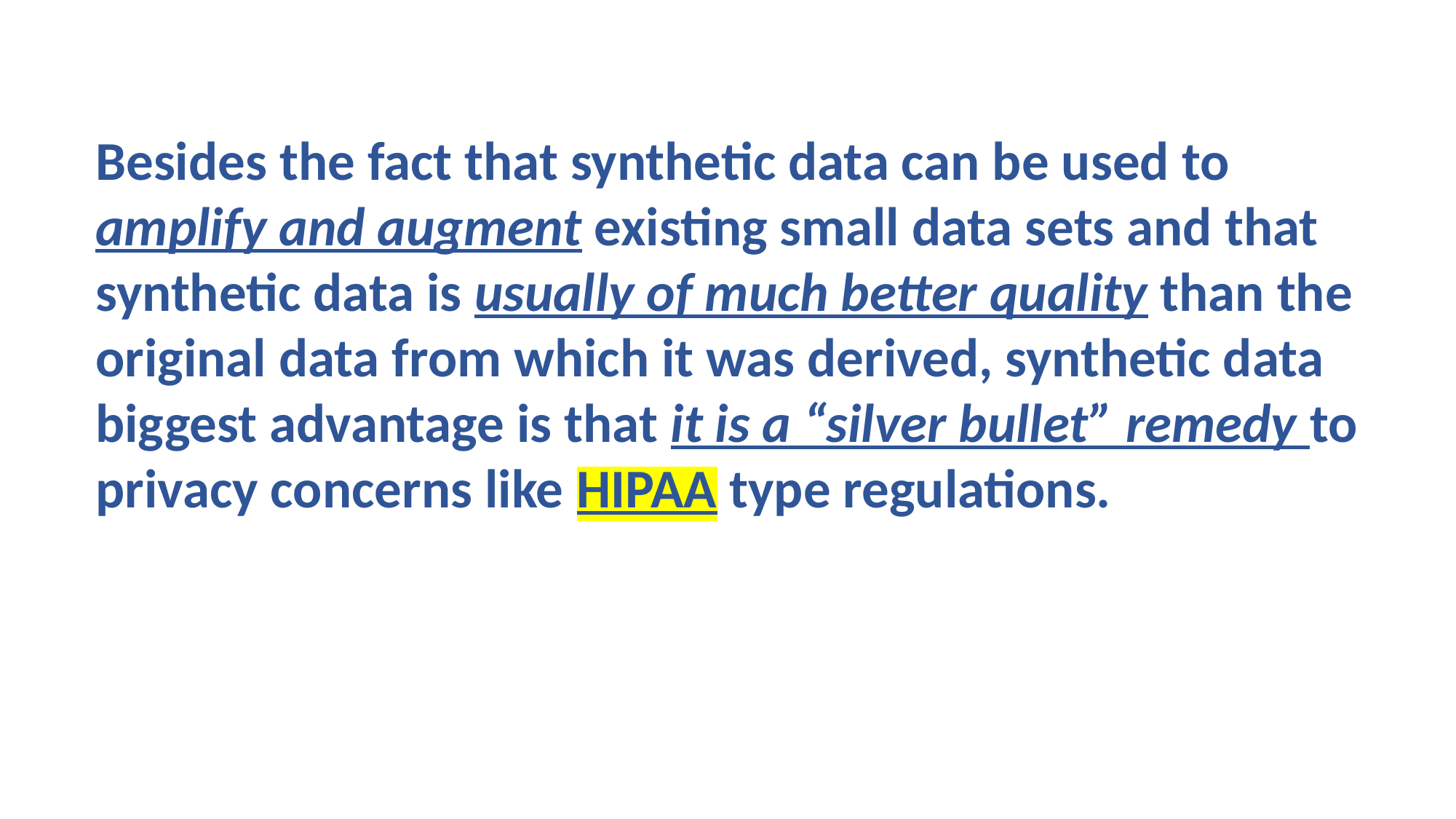

Besides the fact that synthetic data can be used to amplify and augment existing small data sets and that synthetic data is usually of much better quality than the original data from which it was derived, synthetic data biggest advantage is that it is a “silver bullet” remedy to privacy concerns like HIPAA type regulations.